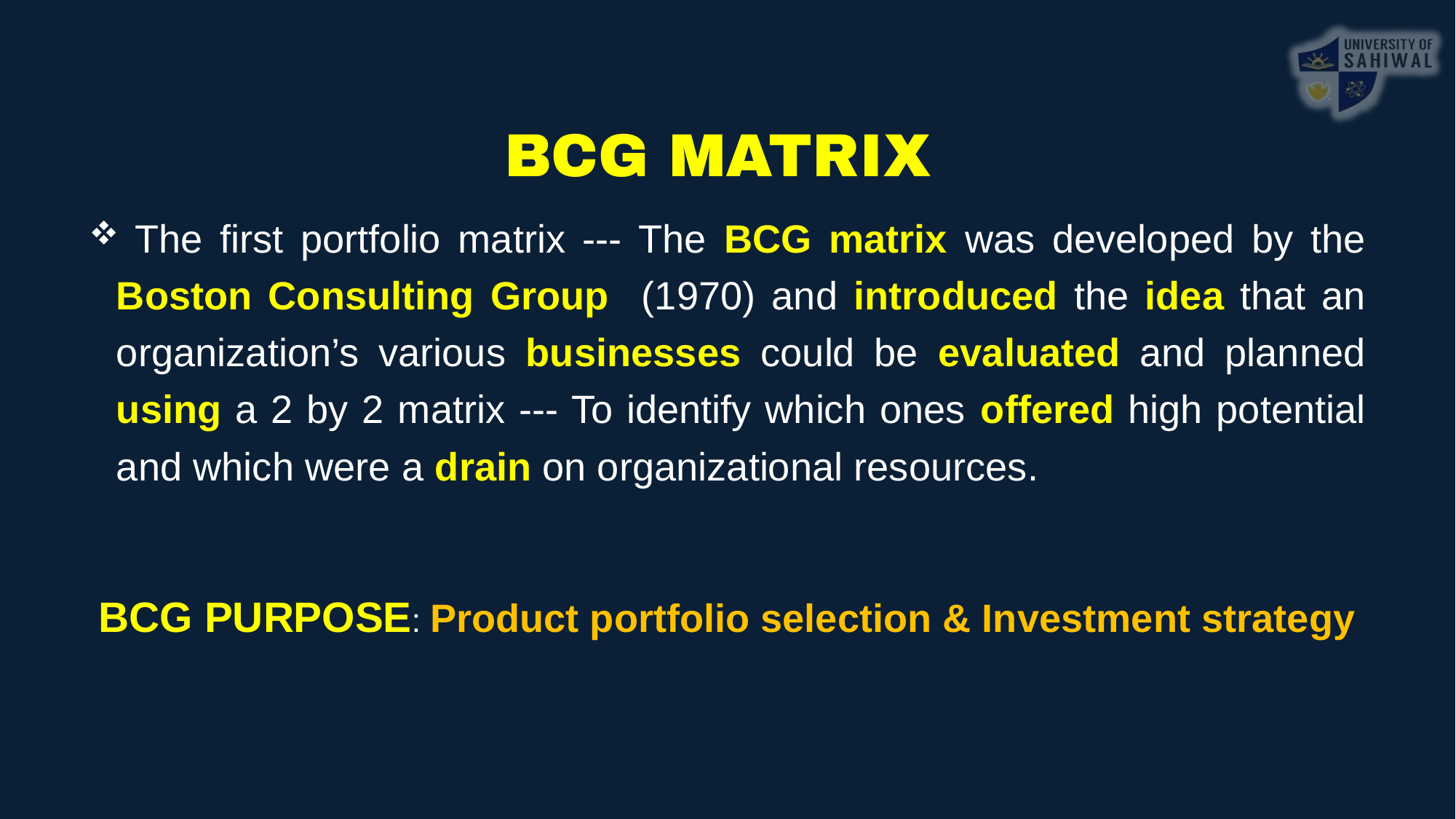

BCG MATRIX
 The first portfolio matrix --- The BCG matrix was developed by the Boston Consulting Group  (1970) and introduced the idea that an organization’s various businesses could be evaluated and planned using a 2 by 2 matrix --- To identify which ones offered high potential and which were a drain on organizational resources.

BCG PURPOSE: Product portfolio selection & Investment strategy